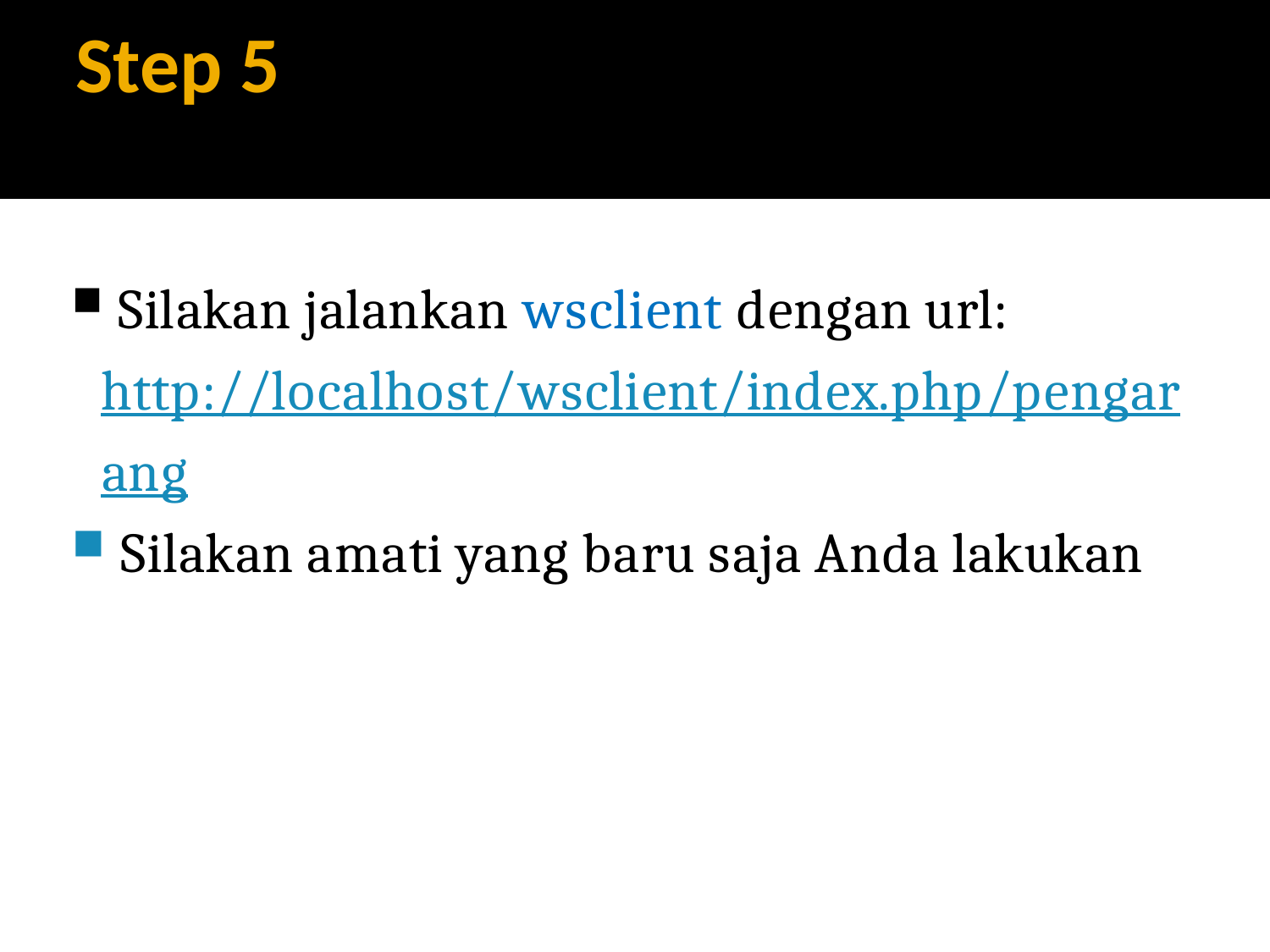

Step 5

 Silakan jalankan wsclient dengan url: http://localhost/wsclient/index.php/pengarang
 Silakan amati yang baru saja Anda lakukan